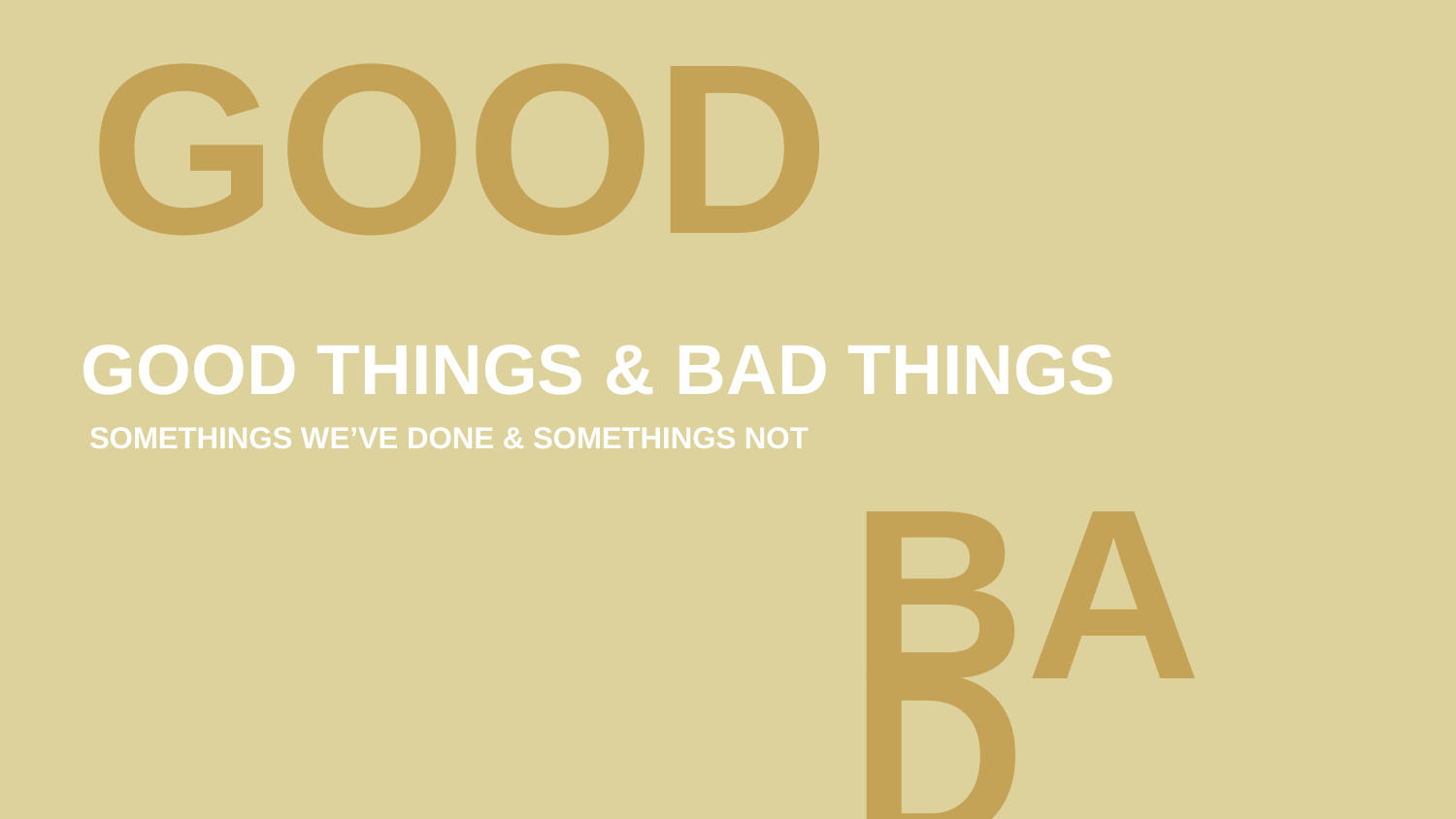

GOOD
GOOD THINGS & BAD THINGS
SOMETHINGS WE’VE DONE & SOMETHINGS NOT
BAD